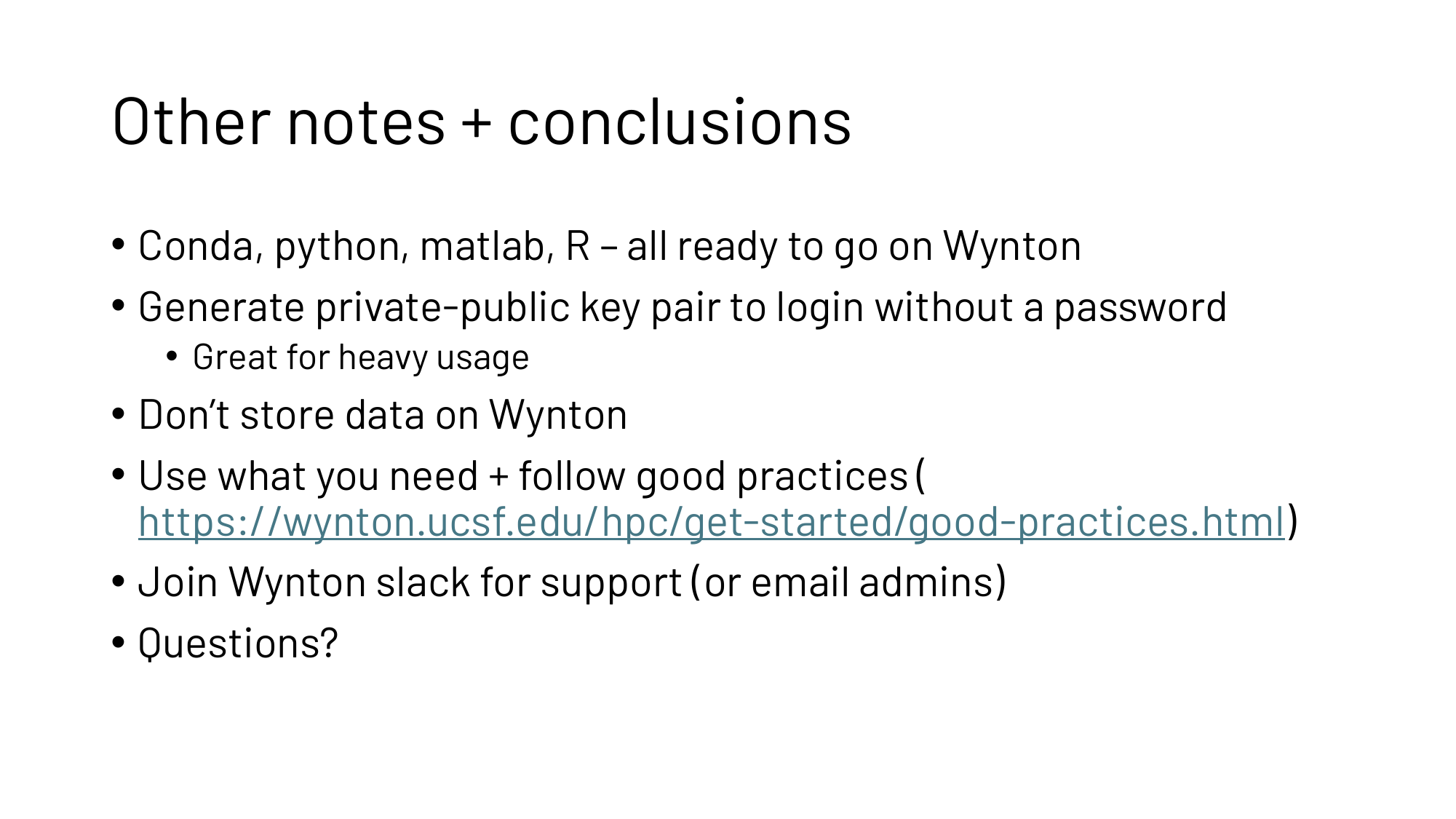

# Other notes + conclusions
Conda, python, matlab, R – all ready to go on Wynton
Generate private-public key pair to login without a password
Great for heavy usage
Don’t store data on Wynton
Use what you need + follow good practices (https://wynton.ucsf.edu/hpc/get-started/good-practices.html)
Join Wynton slack for support (or email admins)
Questions?